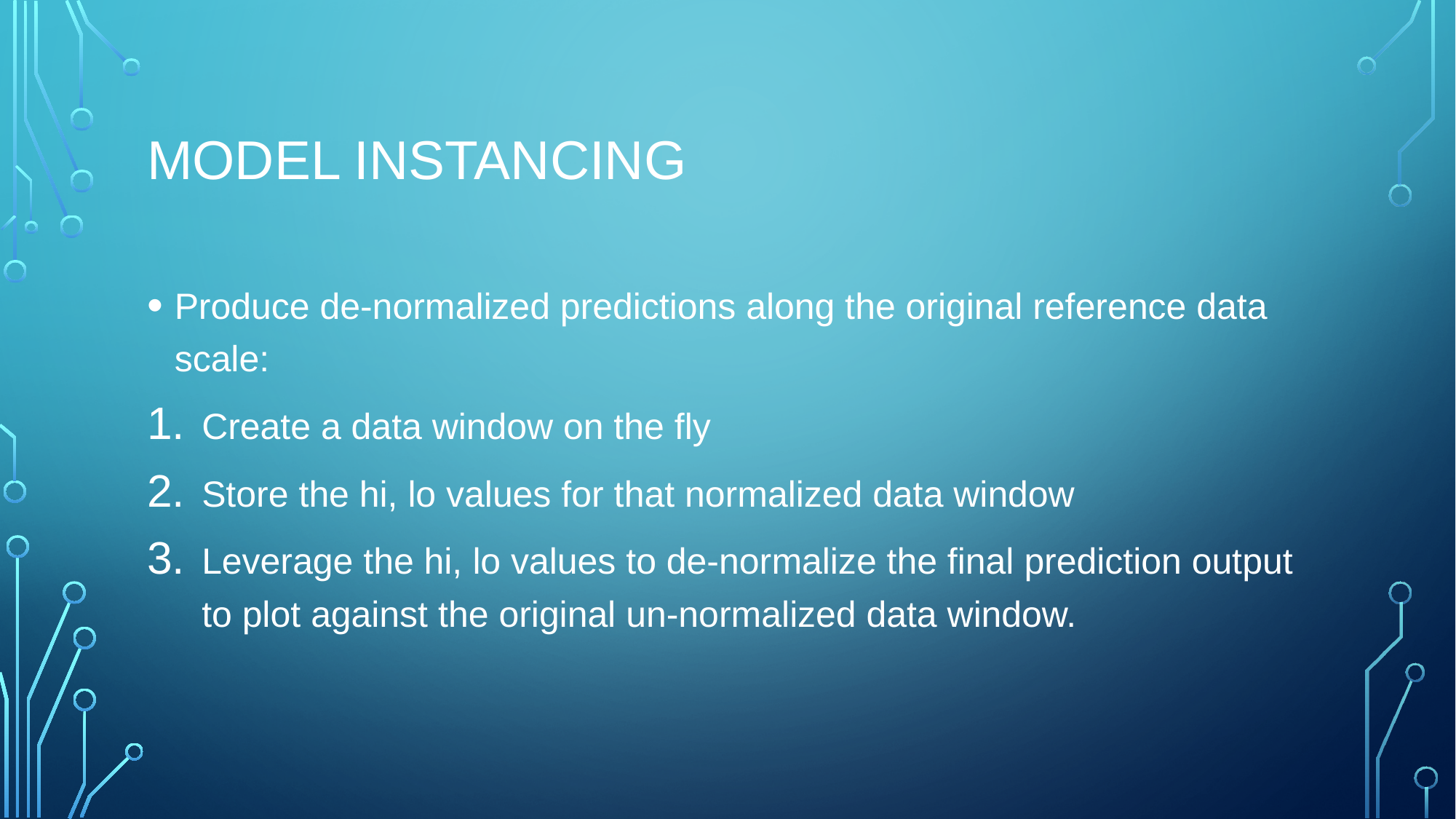

# Model instancing
Produce de-normalized predictions along the original reference data scale:
Create a data window on the fly
Store the hi, lo values for that normalized data window
Leverage the hi, lo values to de-normalize the final prediction output to plot against the original un-normalized data window.